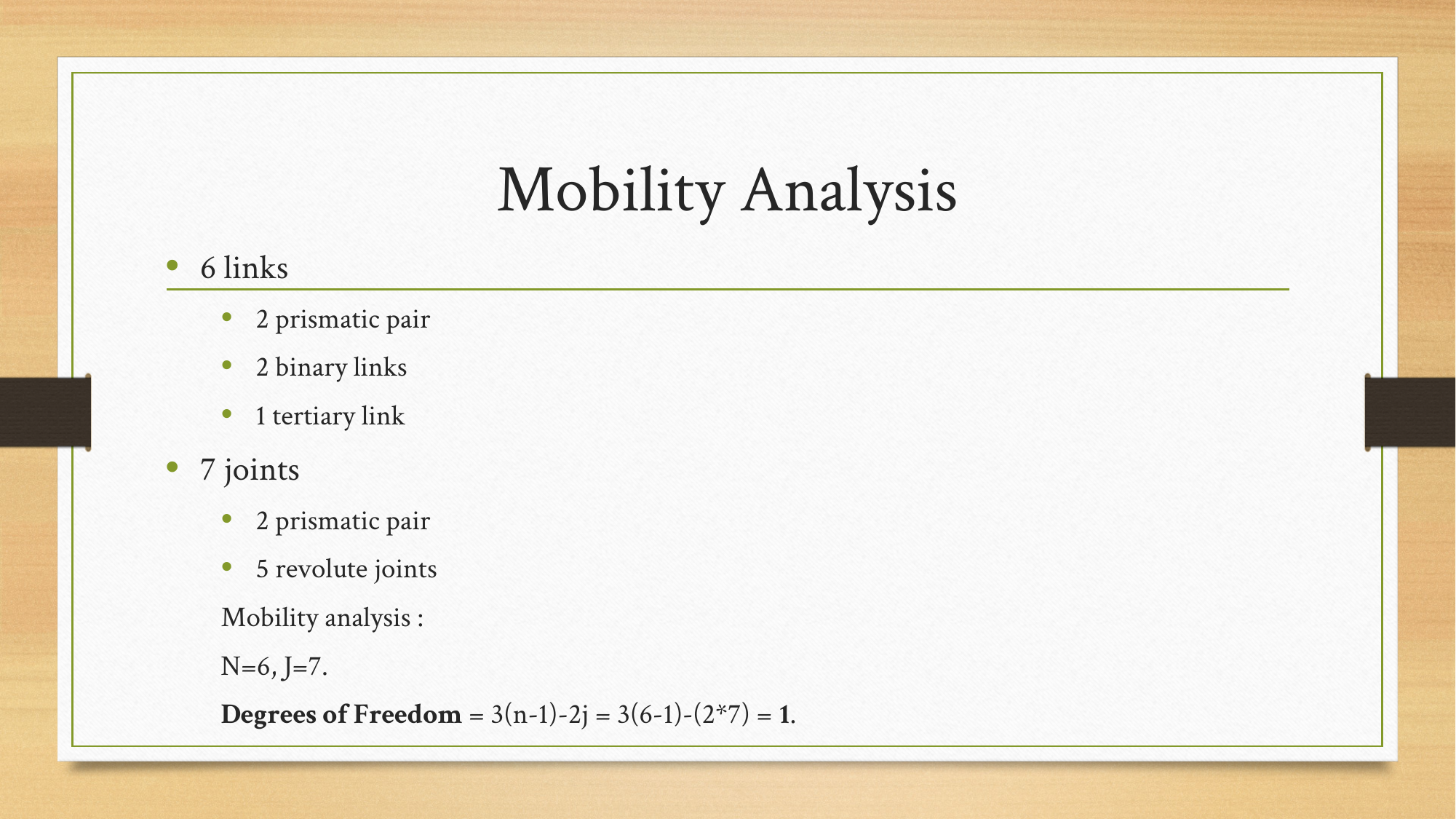

# Mobility Analysis
6 links
2 prismatic pair
2 binary links
1 tertiary link
7 joints
2 prismatic pair
5 revolute joints
Mobility analysis :
N=6, J=7.
Degrees of Freedom = 3(n-1)-2j = 3(6-1)-(2*7) = 1.